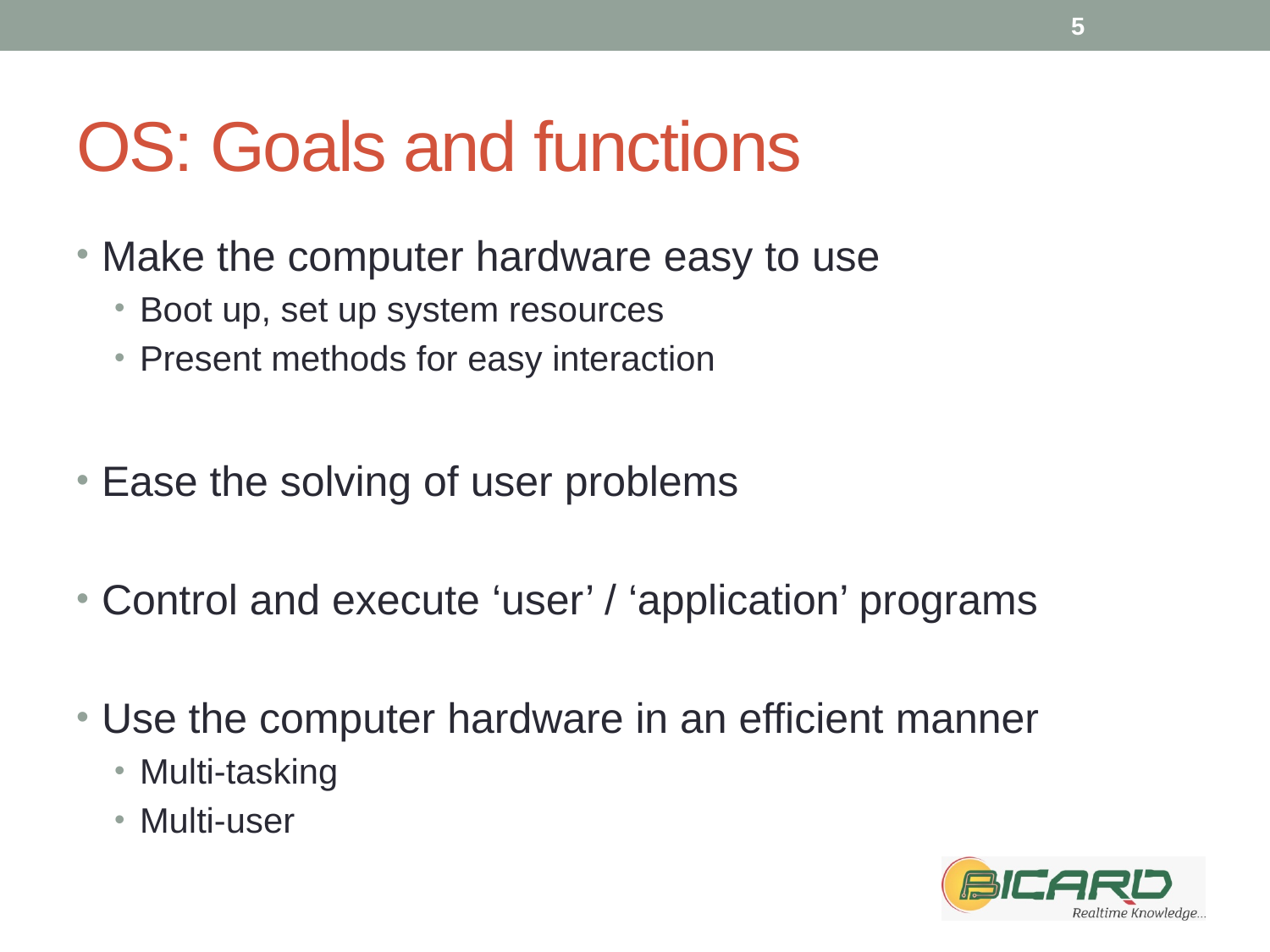

5
# OS: Goals and functions
Make the computer hardware easy to use
Boot up, set up system resources
Present methods for easy interaction

Ease the solving of user problems

Control and execute ‘user’ / ‘application’ programs

Use the computer hardware in an efficient manner
Multi-tasking
Multi-user